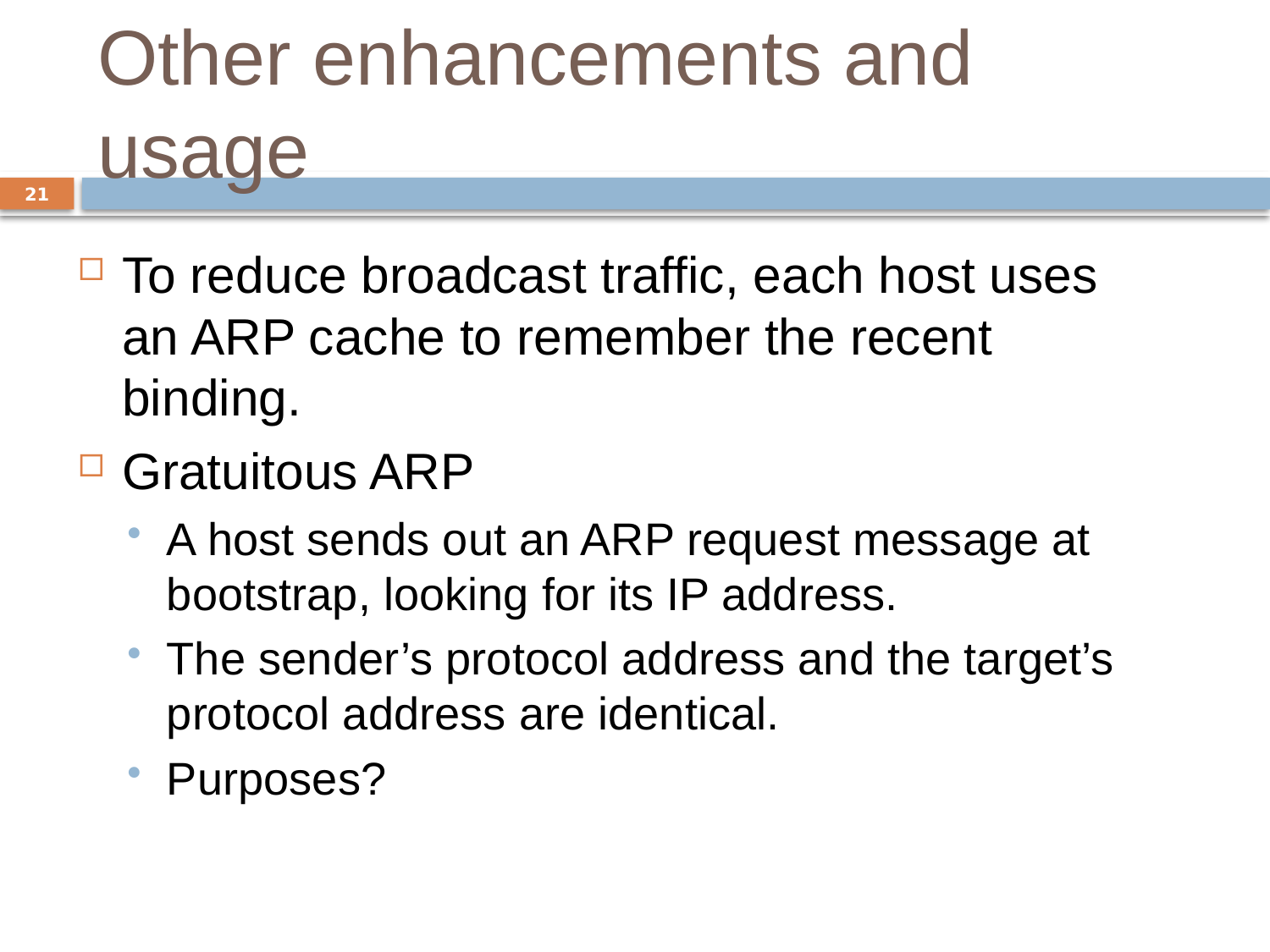

# Other enhancements and usage
21
To reduce broadcast traffic, each host uses an ARP cache to remember the recent binding.
Gratuitous ARP
A host sends out an ARP request message at bootstrap, looking for its IP address.
The sender’s protocol address and the target’s protocol address are identical.
Purposes?